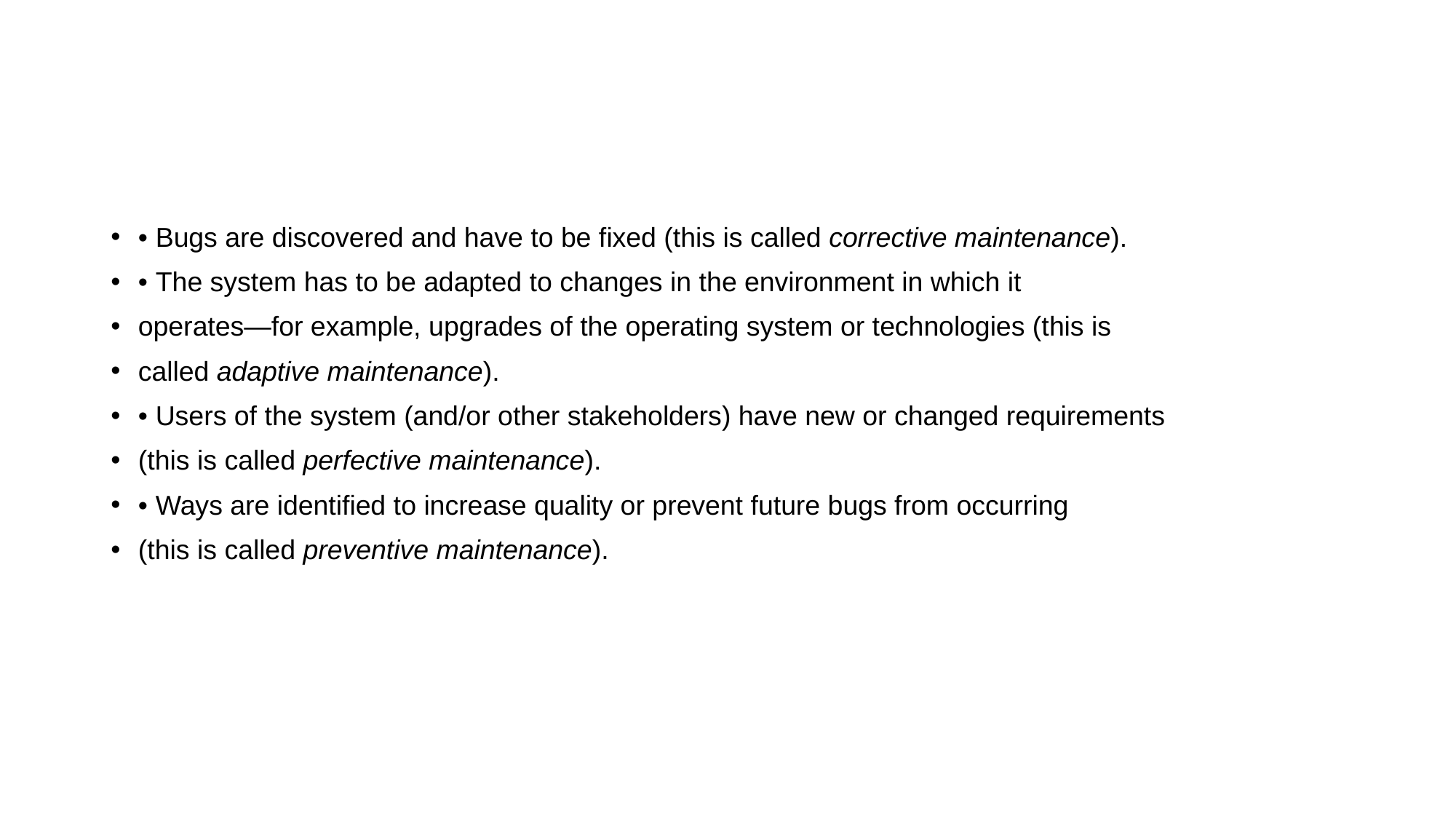

#
• Bugs are discovered and have to be fixed (this is called corrective maintenance).
• The system has to be adapted to changes in the environment in which it
operates—for example, upgrades of the operating system or technologies (this is
called adaptive maintenance).
• Users of the system (and/or other stakeholders) have new or changed requirements
(this is called perfective maintenance).
• Ways are identified to increase quality or prevent future bugs from occurring
(this is called preventive maintenance).